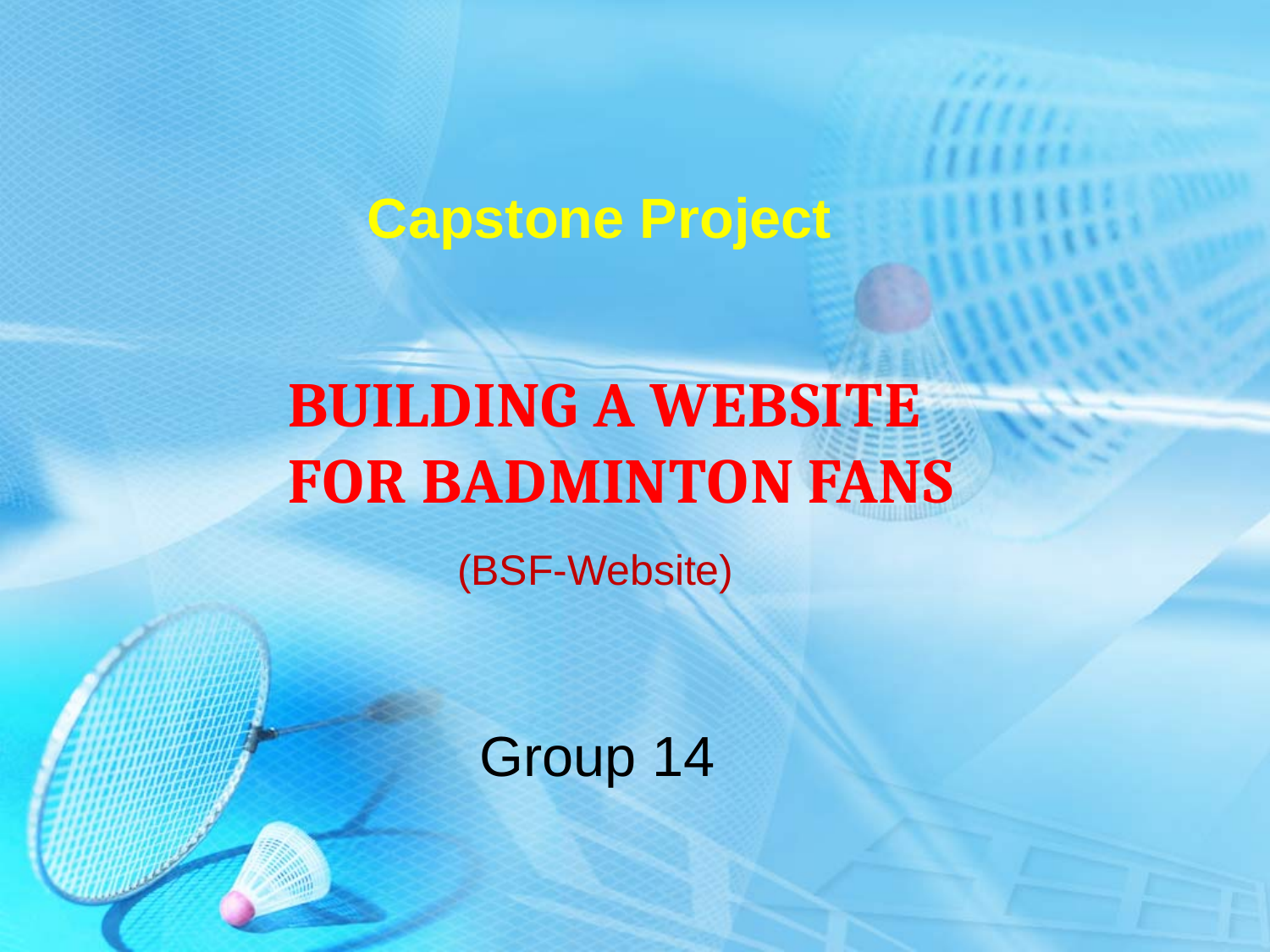

Capstone Project
# BUILDING A WEBSITE FOR BADMINTON FANS
(BSF-Website)
Group 14